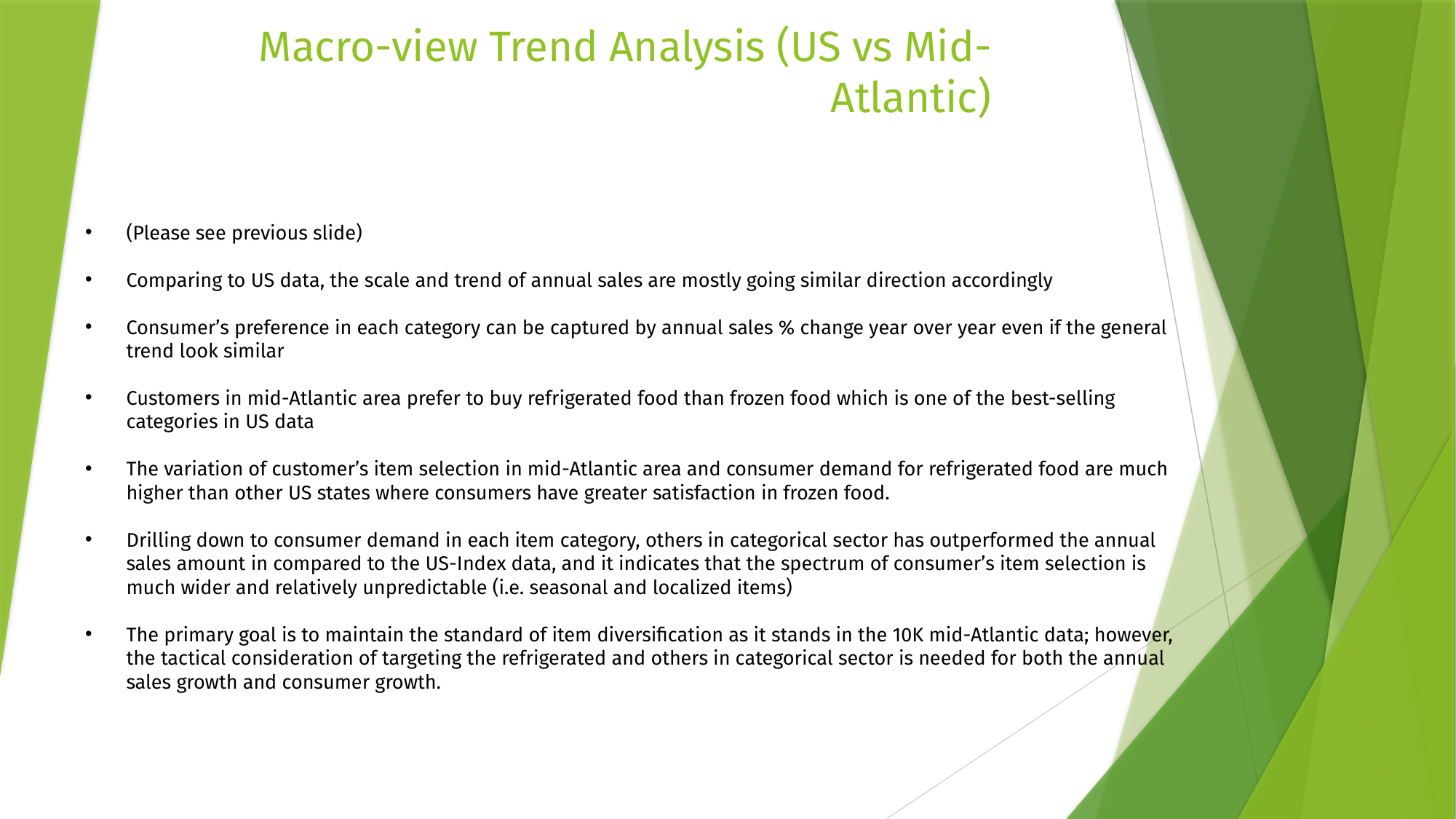

# Macro-view Trend Analysis (US vs Mid-Atlantic)
(Please see previous slide)

Comparing to US data, the scale and trend of annual sales are mostly going similar direction accordingly

Consumer’s preference in each category can be captured by annual sales % change year over year even if the general trend look similar

Customers in mid-Atlantic area prefer to buy refrigerated food than frozen food which is one of the best-selling categories in US data

The variation of customer’s item selection in mid-Atlantic area and consumer demand for refrigerated food are much higher than other US states where consumers have greater satisfaction in frozen food.

Drilling down to consumer demand in each item category, others in categorical sector has outperformed the annual sales amount in compared to the US-Index data, and it indicates that the spectrum of consumer’s item selection is much wider and relatively unpredictable (i.e. seasonal and localized items)

The primary goal is to maintain the standard of item diversification as it stands in the 10K mid-Atlantic data; however, the tactical consideration of targeting the refrigerated and others in categorical sector is needed for both the annual sales growth and consumer growth.